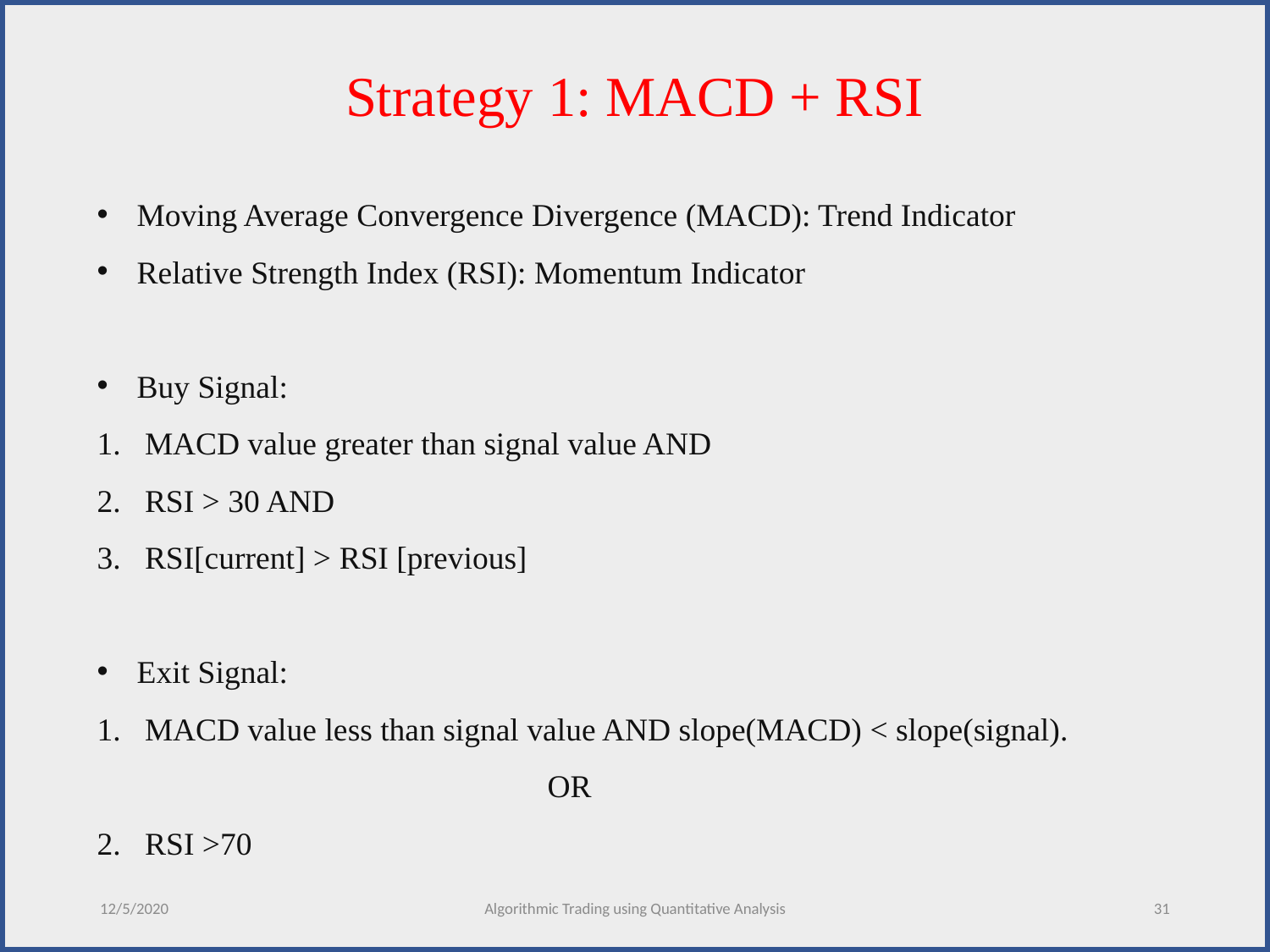

Strategy 1: MACD + RSI
Moving Average Convergence Divergence (MACD): Trend Indicator
Relative Strength Index (RSI): Momentum Indicator

Buy Signal:
MACD value greater than signal value AND
RSI > 30 AND
RSI[current] > RSI [previous]

Exit Signal:
MACD value less than signal value AND slope(MACD) < slope(signal).
                                                        OR
2.   RSI >70

12/5/2020
Algorithmic Trading using Quantitative Analysis
31